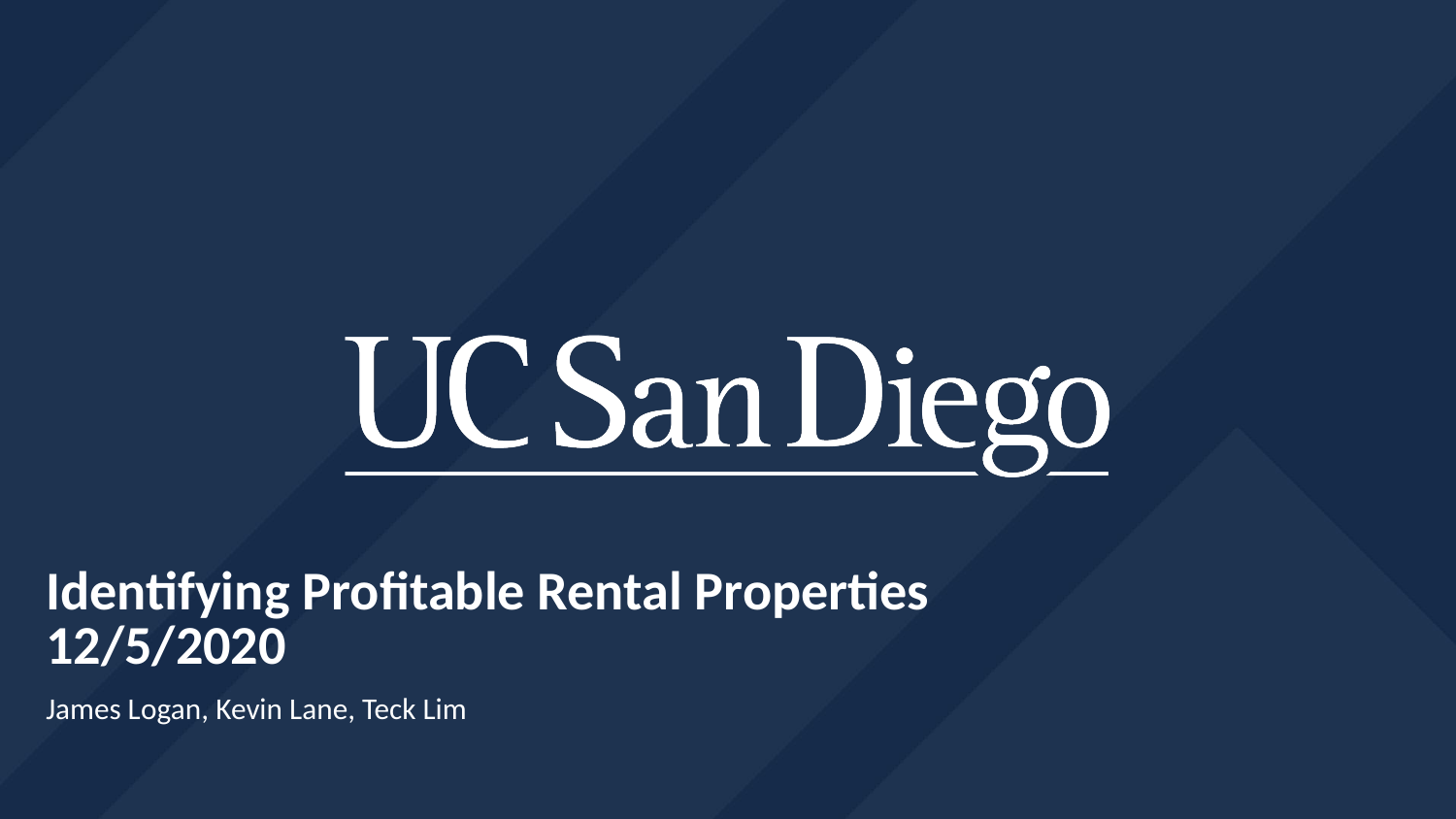

# Identifying Profitable Rental Properties 12/5/2020
James Logan, Kevin Lane, Teck Lim